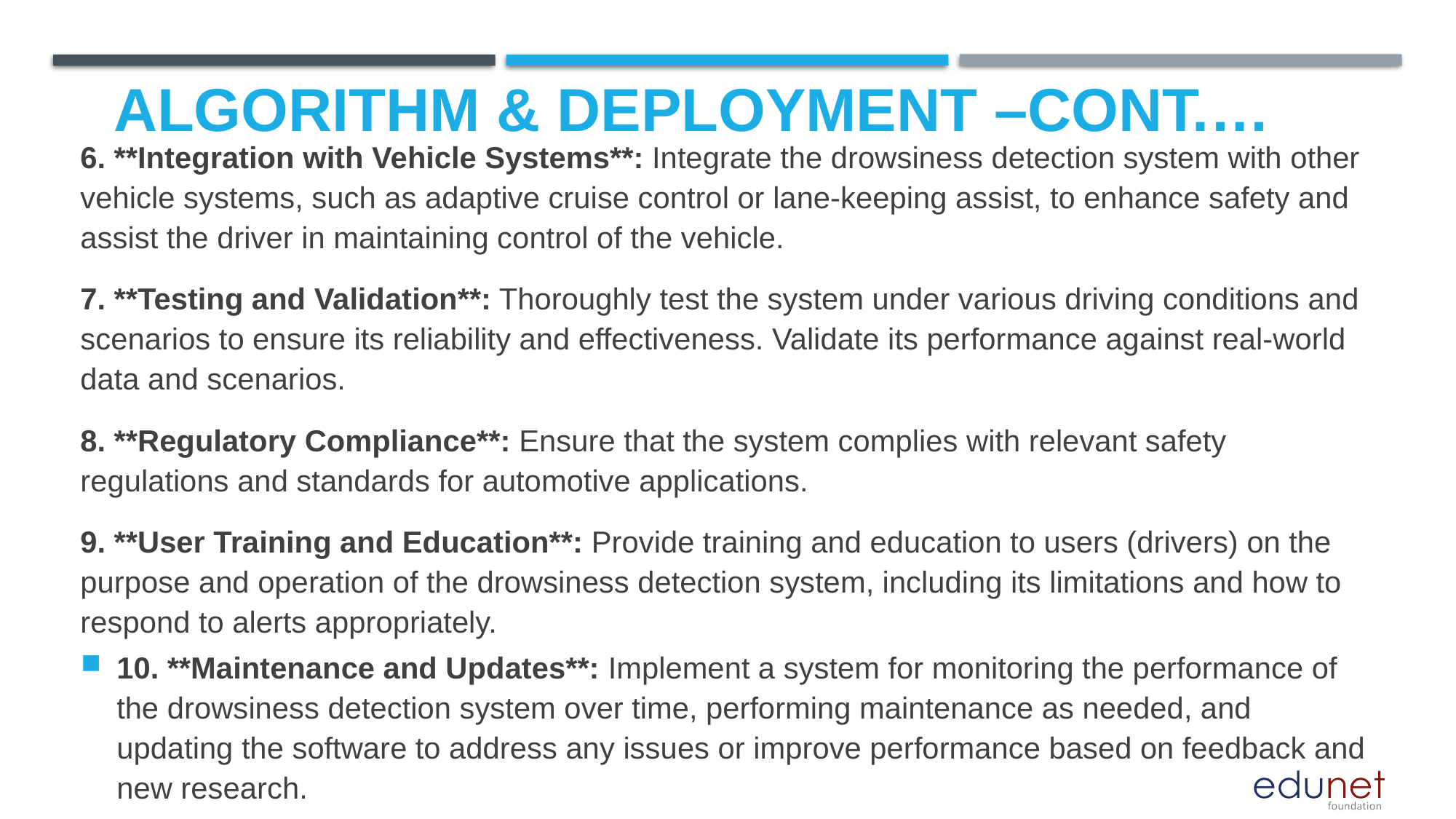

# Algorithm & Deployment –cont.…
6. **Integration with Vehicle Systems**: Integrate the drowsiness detection system with other vehicle systems, such as adaptive cruise control or lane-keeping assist, to enhance safety and assist the driver in maintaining control of the vehicle.
7. **Testing and Validation**: Thoroughly test the system under various driving conditions and scenarios to ensure its reliability and effectiveness. Validate its performance against real-world data and scenarios.
8. **Regulatory Compliance**: Ensure that the system complies with relevant safety regulations and standards for automotive applications.
9. **User Training and Education**: Provide training and education to users (drivers) on the purpose and operation of the drowsiness detection system, including its limitations and how to respond to alerts appropriately.
10. **Maintenance and Updates**: Implement a system for monitoring the performance of the drowsiness detection system over time, performing maintenance as needed, and updating the software to address any issues or improve performance based on feedback and new research.